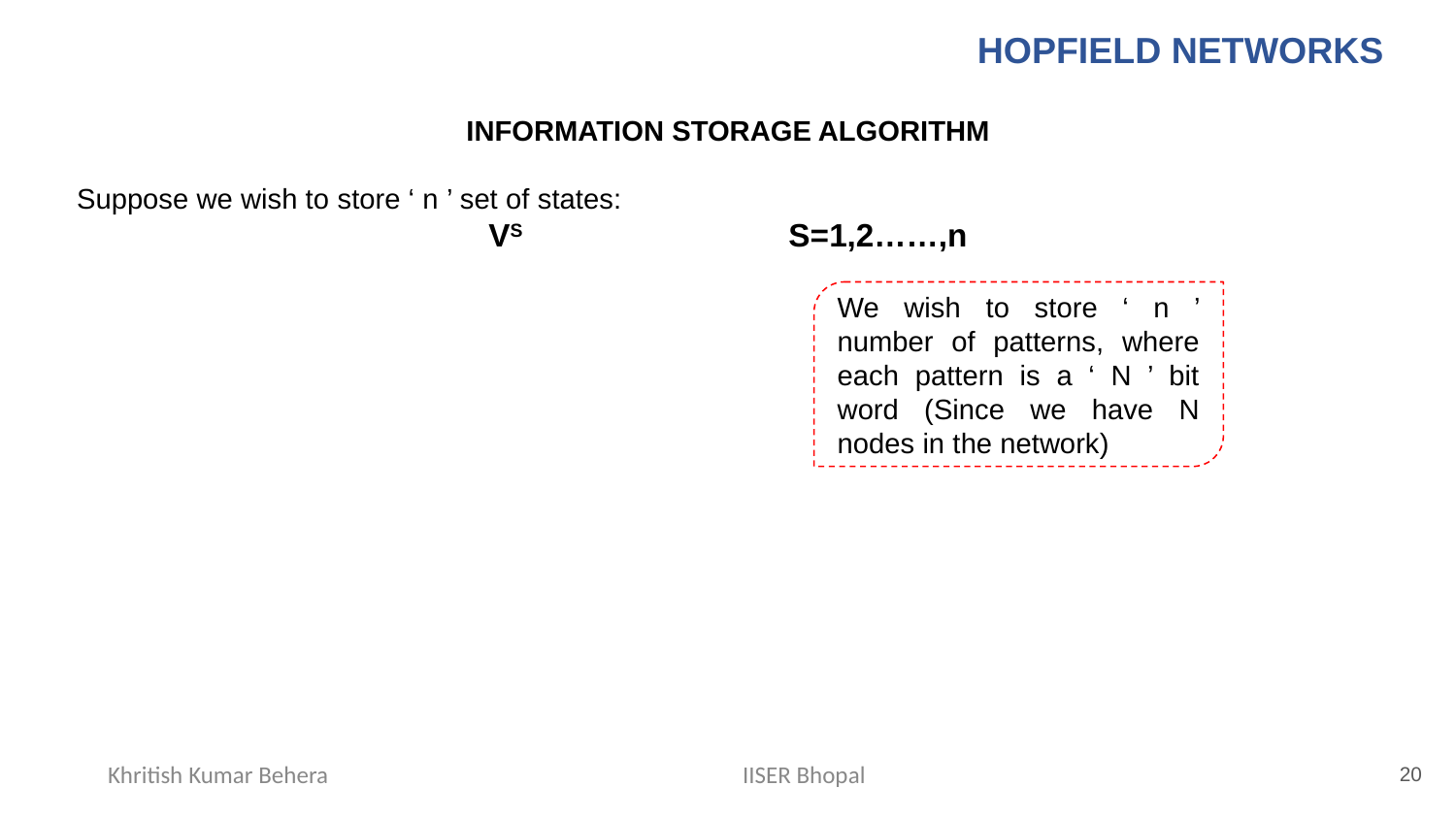

HOPFIELD NETWORKS
INFORMATION STORAGE ALGORITHM

Suppose we wish to store ‘ n ’ set of states:
VS 		 S=1,2……,n
We wish to store ‘ n ’ number of patterns, where each pattern is a ‘ N ’ bit word (Since we have N nodes in the network)
20
Khritish Kumar Behera
IISER Bhopal